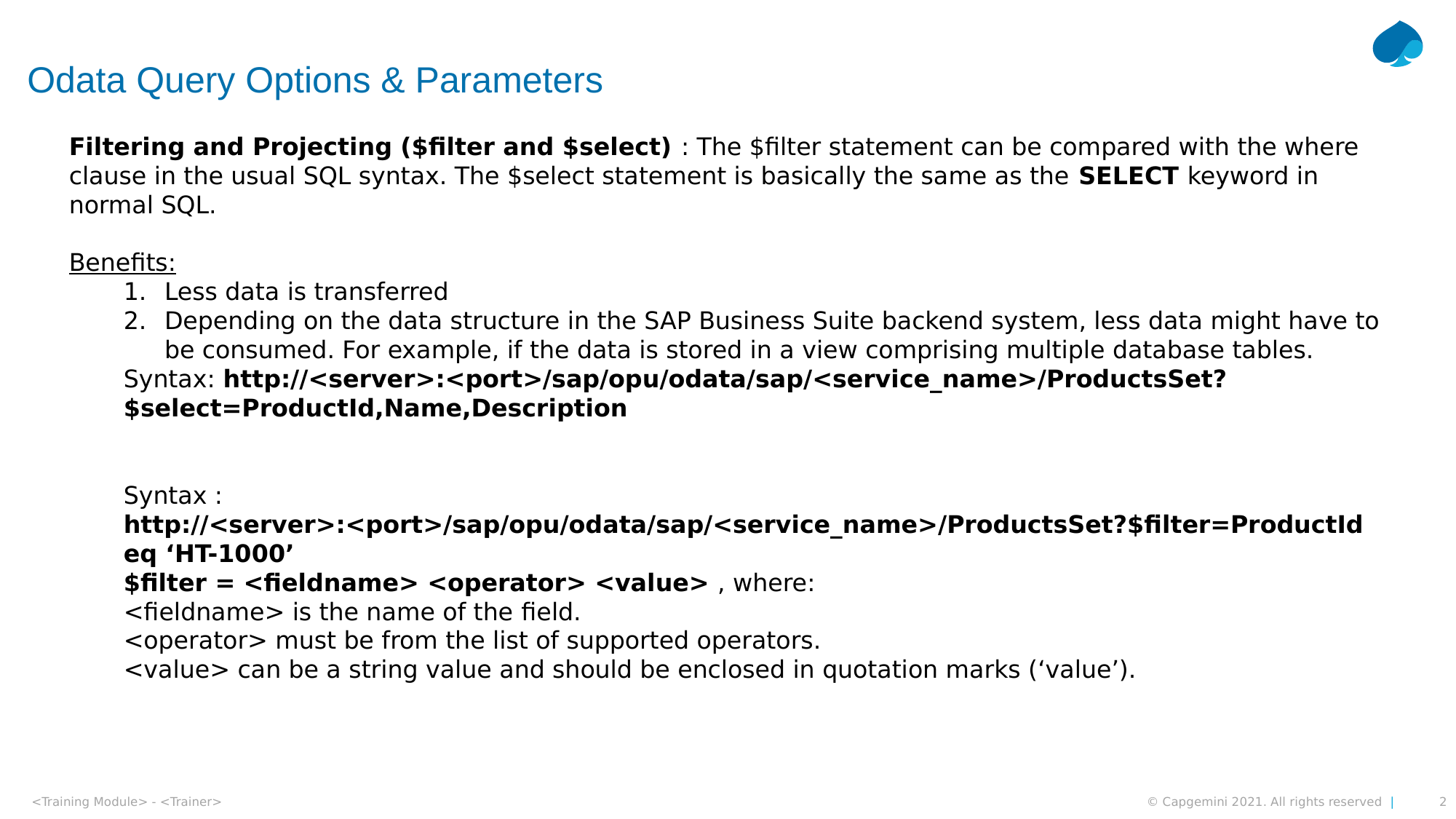

# Odata Query Options & Parameters
Filtering and Projecting ($filter and $select) : The $ﬁlter statement can be compared with the where clause in the usual SQL syntax. The $select statement is basically the same as the SELECT keyword in normal SQL.

Benefits:
Less data is transferred
Depending on the data structure in the SAP Business Suite backend system, less data might have to be consumed. For example, if the data is stored in a view comprising multiple database tables.
Syntax: http://<server>:<port>/sap/opu/odata/sap/<service_name>/ProductsSet?$select=ProductId,Name,Description

Syntax :
http://<server>:<port>/sap/opu/odata/sap/<service_name>/ProductsSet?$filter=ProductId eq ‘HT-1000’
$filter = <fieldname> <operator> <value> , where:
<fieldname> is the name of the field.
<operator> must be from the list of supported operators.
<value> can be a string value and should be enclosed in quotation marks (‘value’).